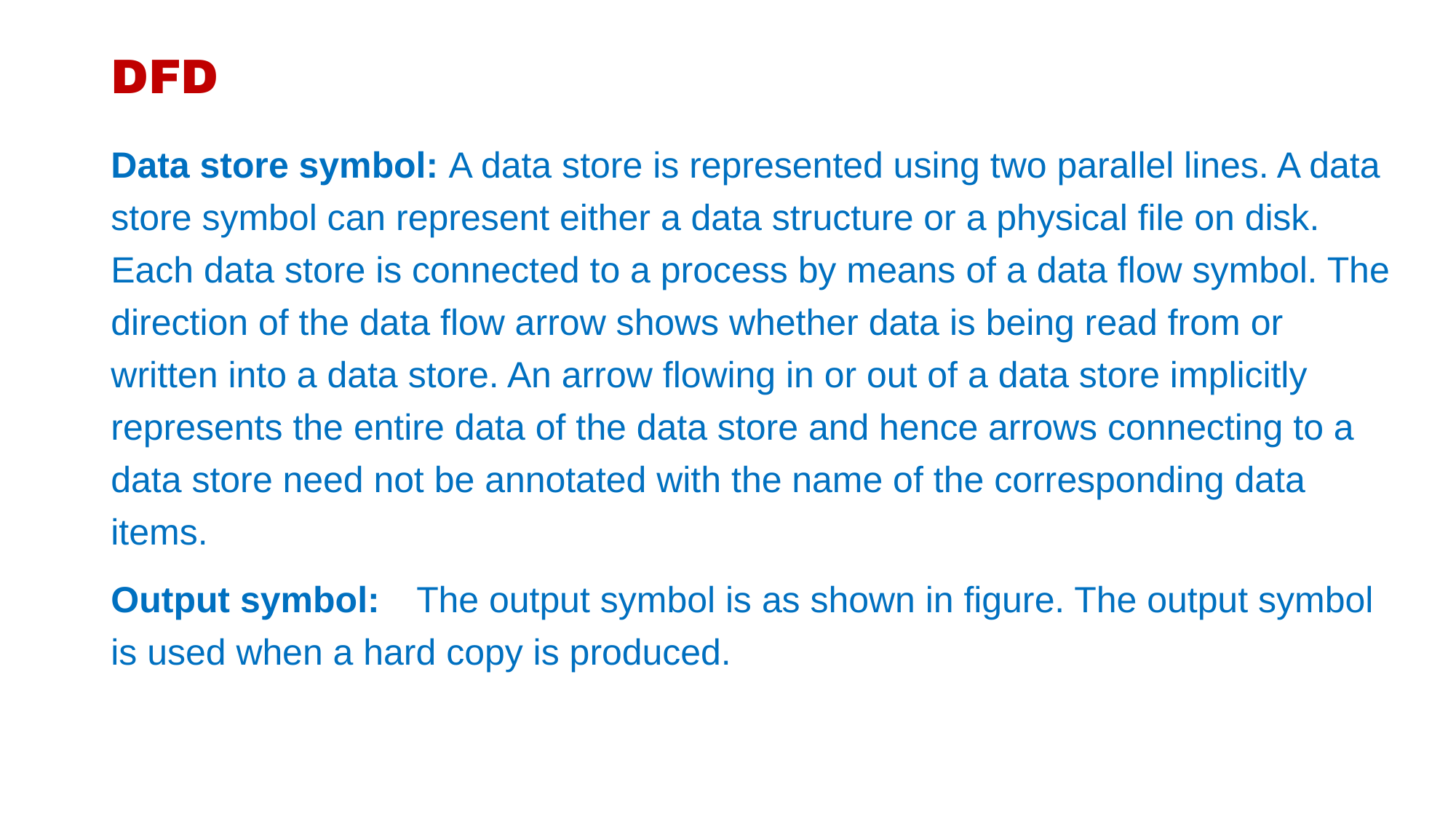

# DFD
Data store symbol: A data store is represented using two parallel lines. A data store symbol can represent either a data structure or a physical file on disk. Each data store is connected to a process by means of a data flow symbol. The direction of the data flow arrow shows whether data is being read from or written into a data store. An arrow flowing in or out of a data store implicitly represents the entire data of the data store and hence arrows connecting to a data store need not be annotated with the name of the corresponding data items.
Output symbol: The output symbol is as shown in figure. The output symbol is used when a hard copy is produced.